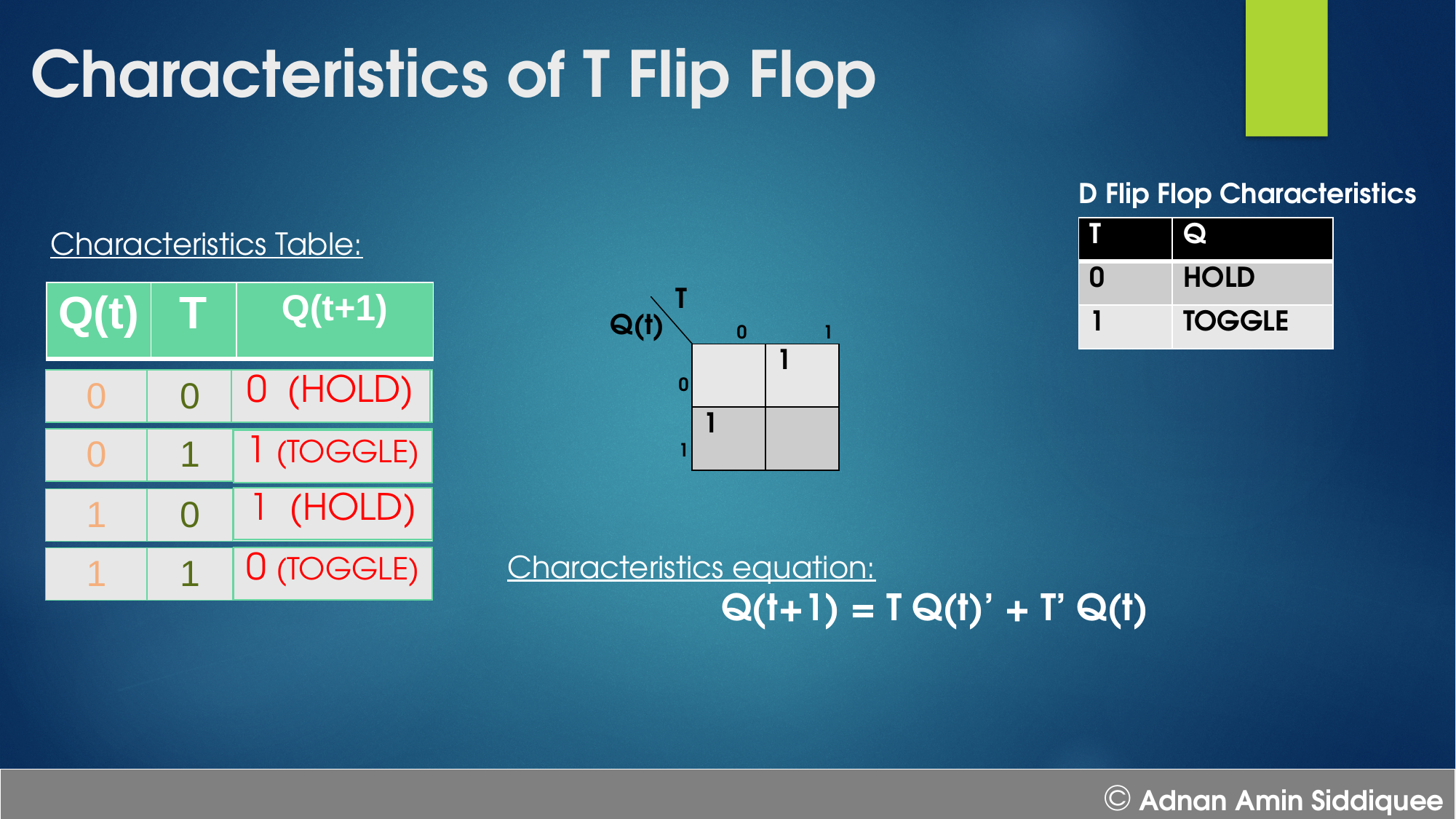

# Characteristics of T Flip Flop
D Flip Flop Characteristics
| T | Q |
| --- | --- |
| 0 | HOLD |
| 1 | TOGGLE |
Characteristics Table:

T
| Q(t) | T | Q(t+1) |
| --- | --- | --- |
Q(t)
 0               1
|  | 1 |
| --- | --- |
| 1 |  |
0

1
| 0 | 0 |  |
| --- | --- | --- |
| 0 (HOLD) |
| --- |
| 0 | 1 |  |
| --- | --- | --- |
| 1 (TOGGLE) |
| --- |
| 1 (HOLD) |
| --- |
| 1 | 0 |  |
| --- | --- | --- |
Characteristics equation:
                     Q(t+1) = T Q(t)’ + T’ Q(t)
| 0 (TOGGLE) |
| --- |
| 1 | 1 |  |
| --- | --- | --- |
© Adnan Amin Siddiquee